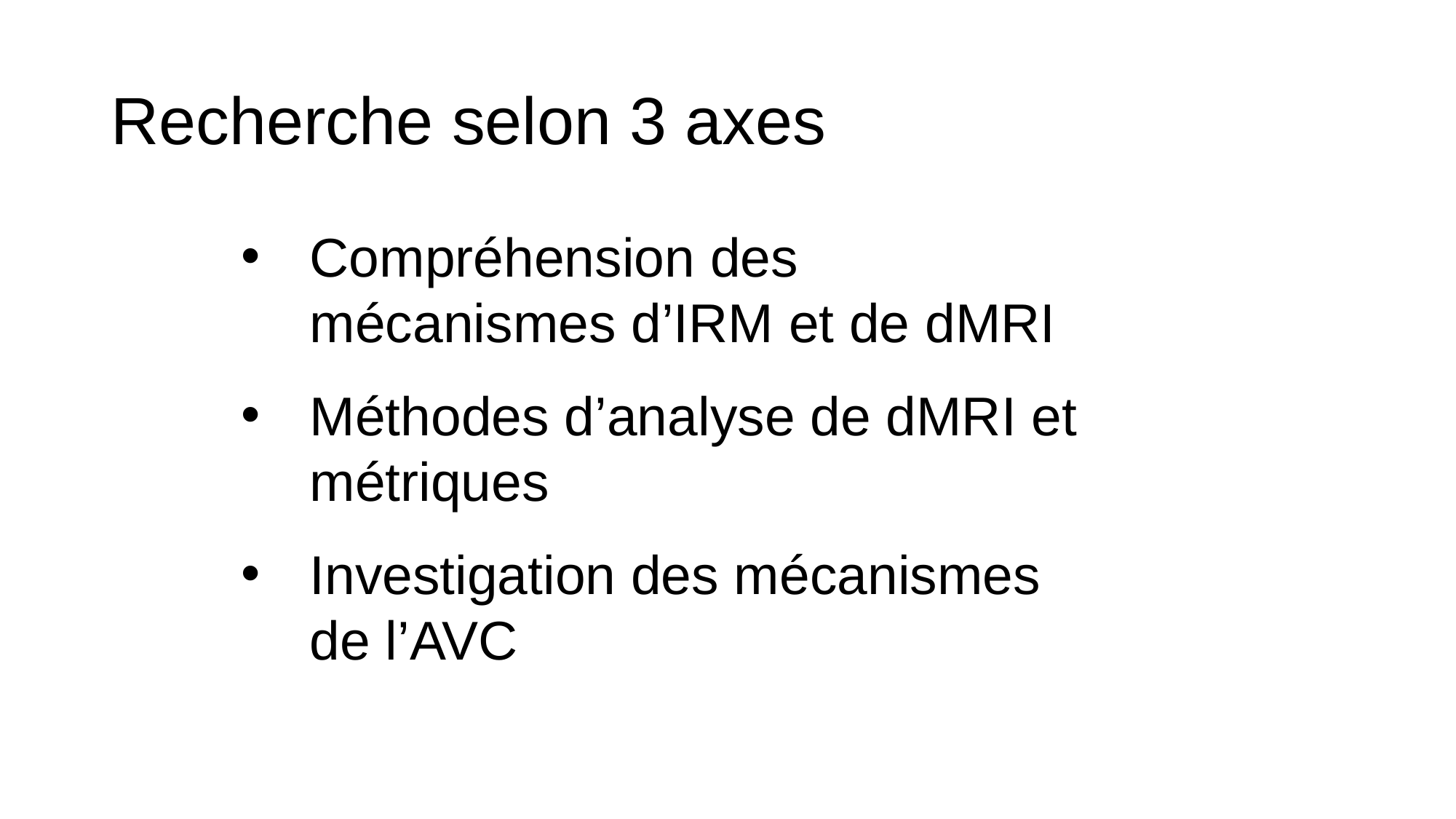

# Recherche selon 3 axes
Compréhension des mécanismes d’IRM et de dMRI
Méthodes d’analyse de dMRI et métriques
Investigation des mécanismes de l’AVC